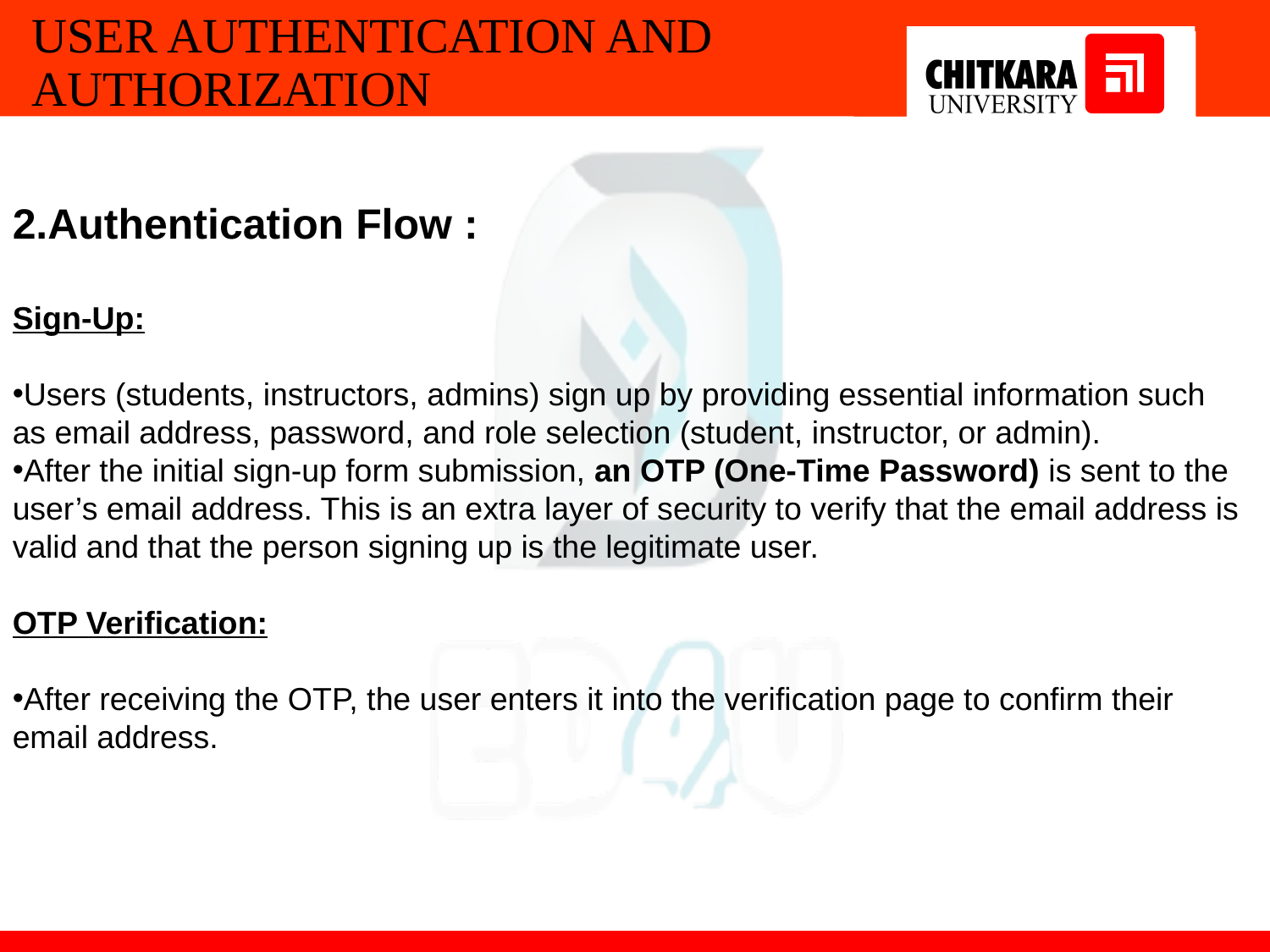

# USER AUTHENTICATION AND AUTHORIZATION
2.Authentication Flow :

Sign-Up:

Users (students, instructors, admins) sign up by providing essential information such as email address, password, and role selection (student, instructor, or admin).
After the initial sign-up form submission, an OTP (One-Time Password) is sent to the user’s email address. This is an extra layer of security to verify that the email address is valid and that the person signing up is the legitimate user.

OTP Verification:

After receiving the OTP, the user enters it into the verification page to confirm their email address.